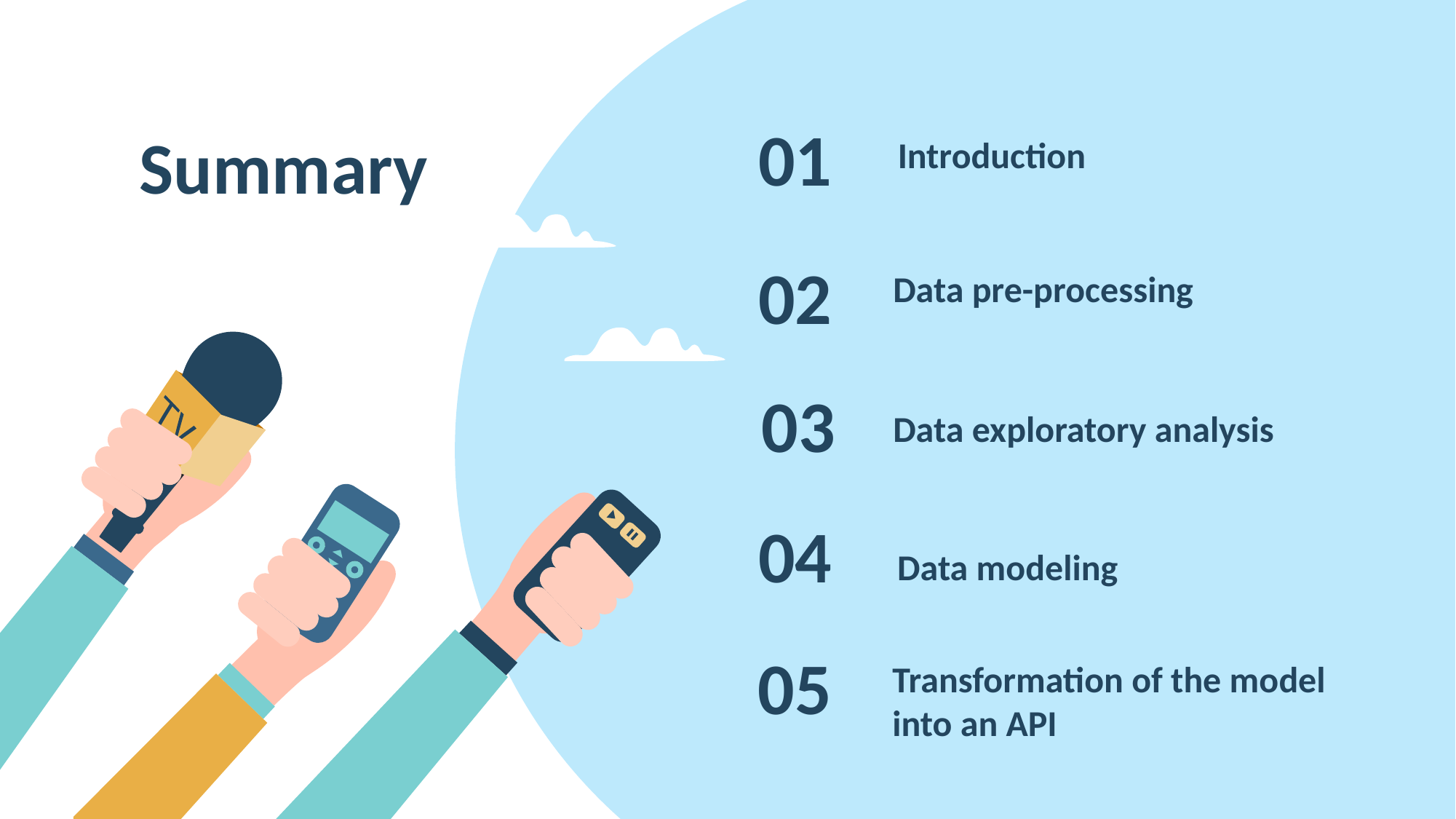

01
Introduction
# Summary
02
Data pre-processing

03
Data exploratory analysis

04
Data modeling
05
Transformation of the model into an API